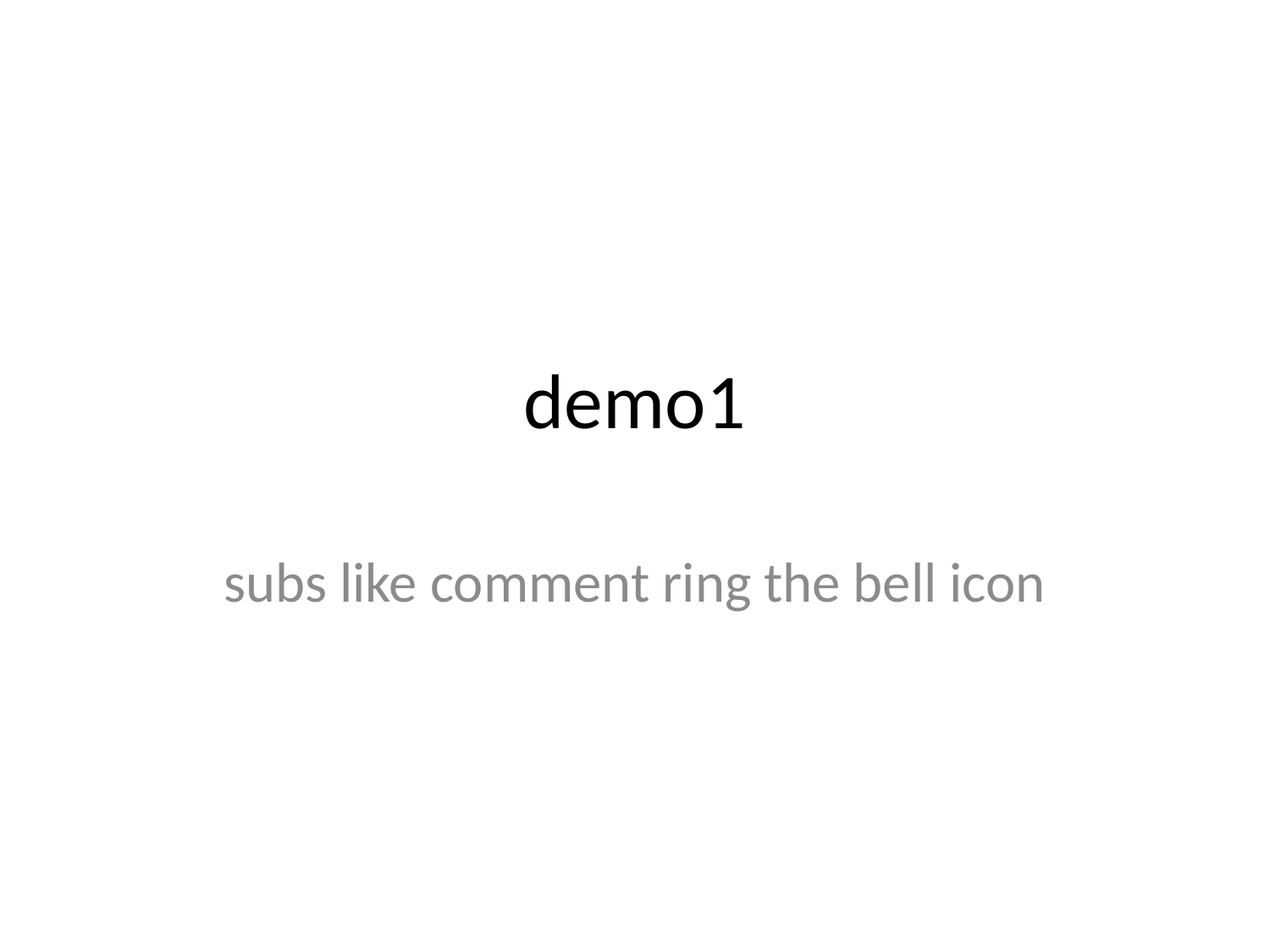

# demo1
subs like comment ring the bell icon